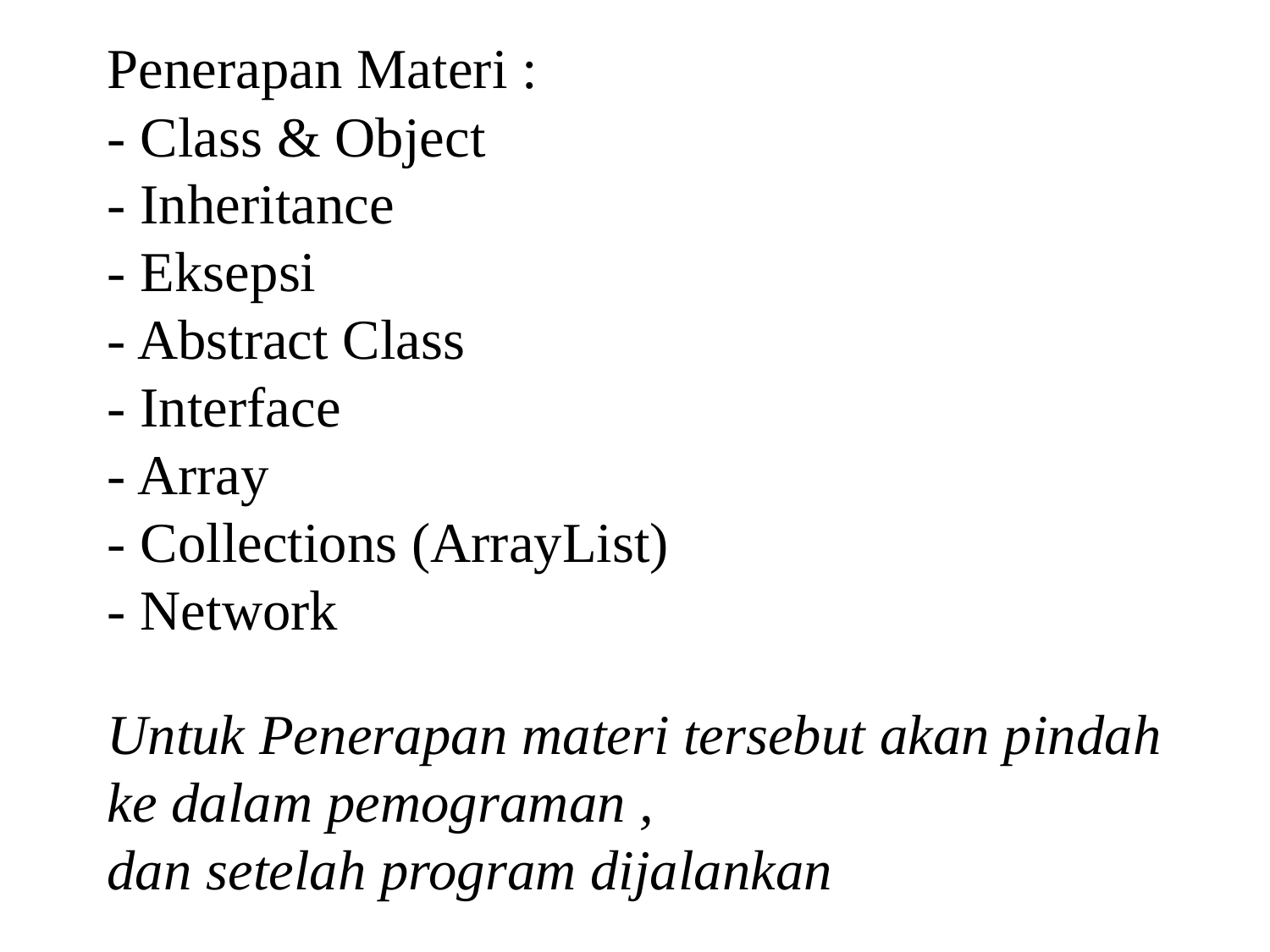

Penerapan Materi :
- Class & Object
- Inheritance
- Eksepsi
- Abstract Class
- Interface
- Array
- Collections (ArrayList)
- Network
Untuk Penerapan materi tersebut akan pindah ke dalam pemograman ,
dan setelah program dijalankan